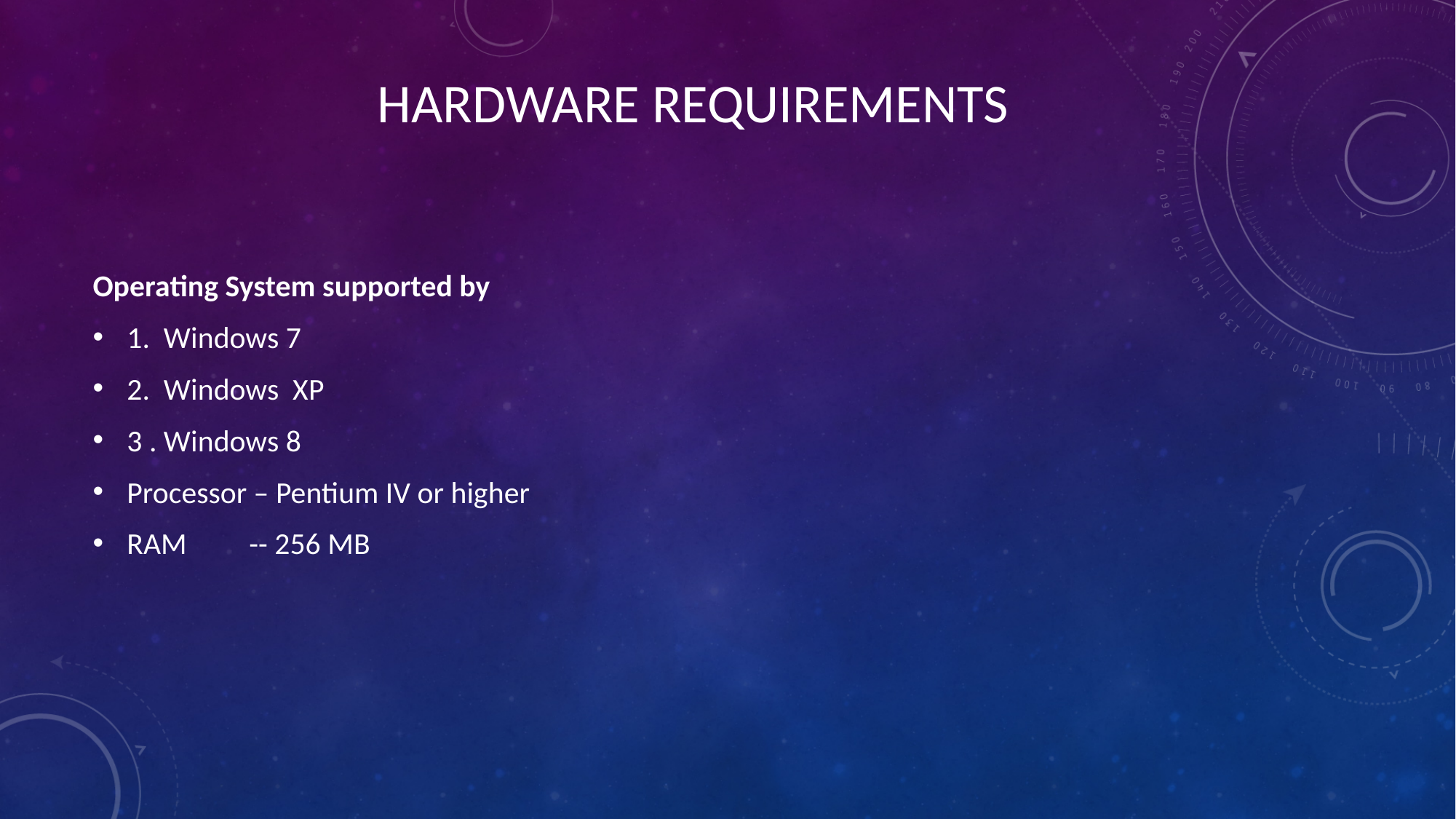

# HARDWARE REQUIREMENTS
Operating System supported by
1.  Windows 7
2.  Windows  XP
3 . Windows 8
Processor – Pentium IV or higher
RAM         -- 256 MB